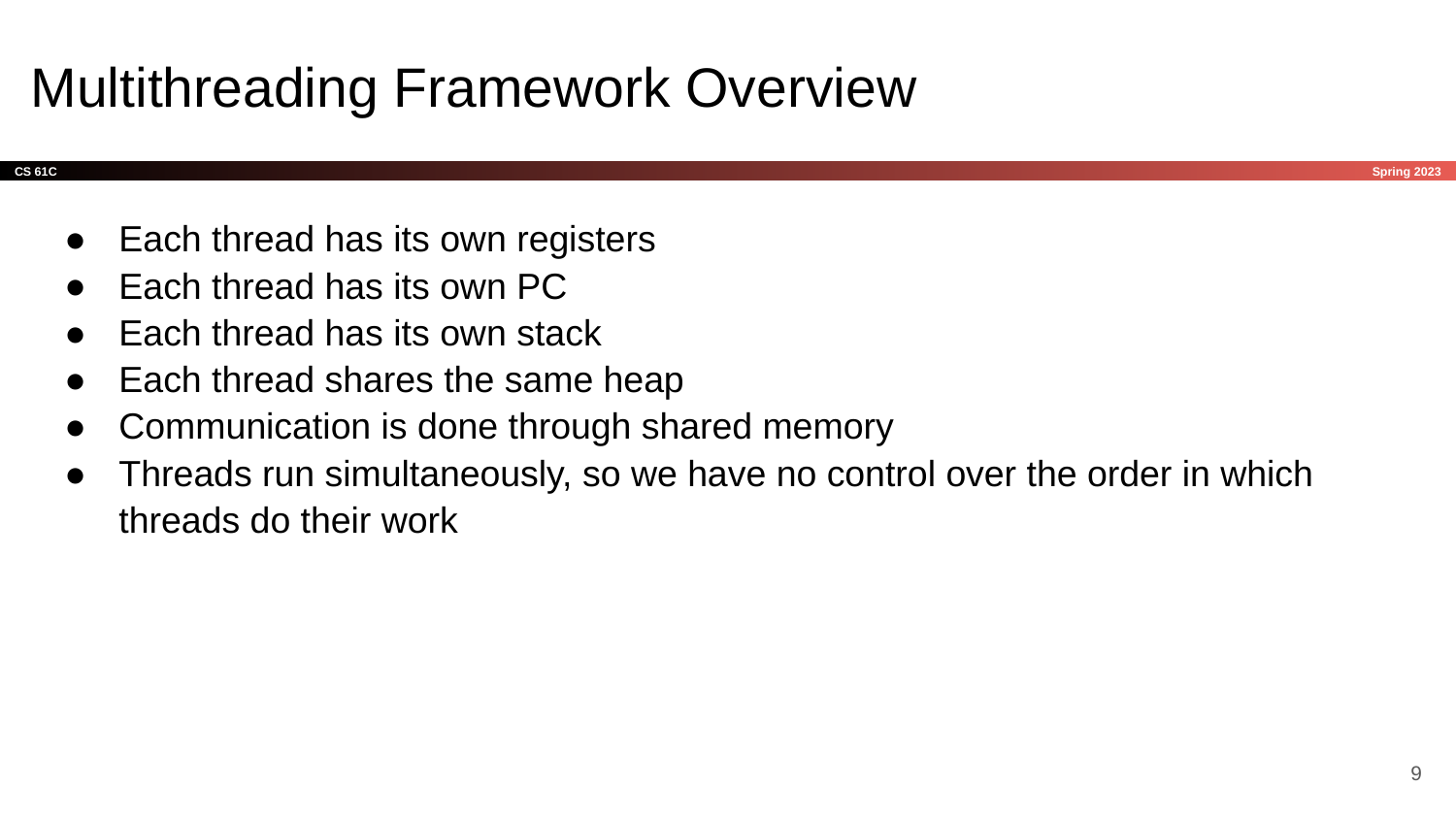

# Multithreading Framework Overview
Each thread has its own registers
Each thread has its own PC
Each thread has its own stack
Each thread shares the same heap
Communication is done through shared memory
Threads run simultaneously, so we have no control over the order in which threads do their work
9